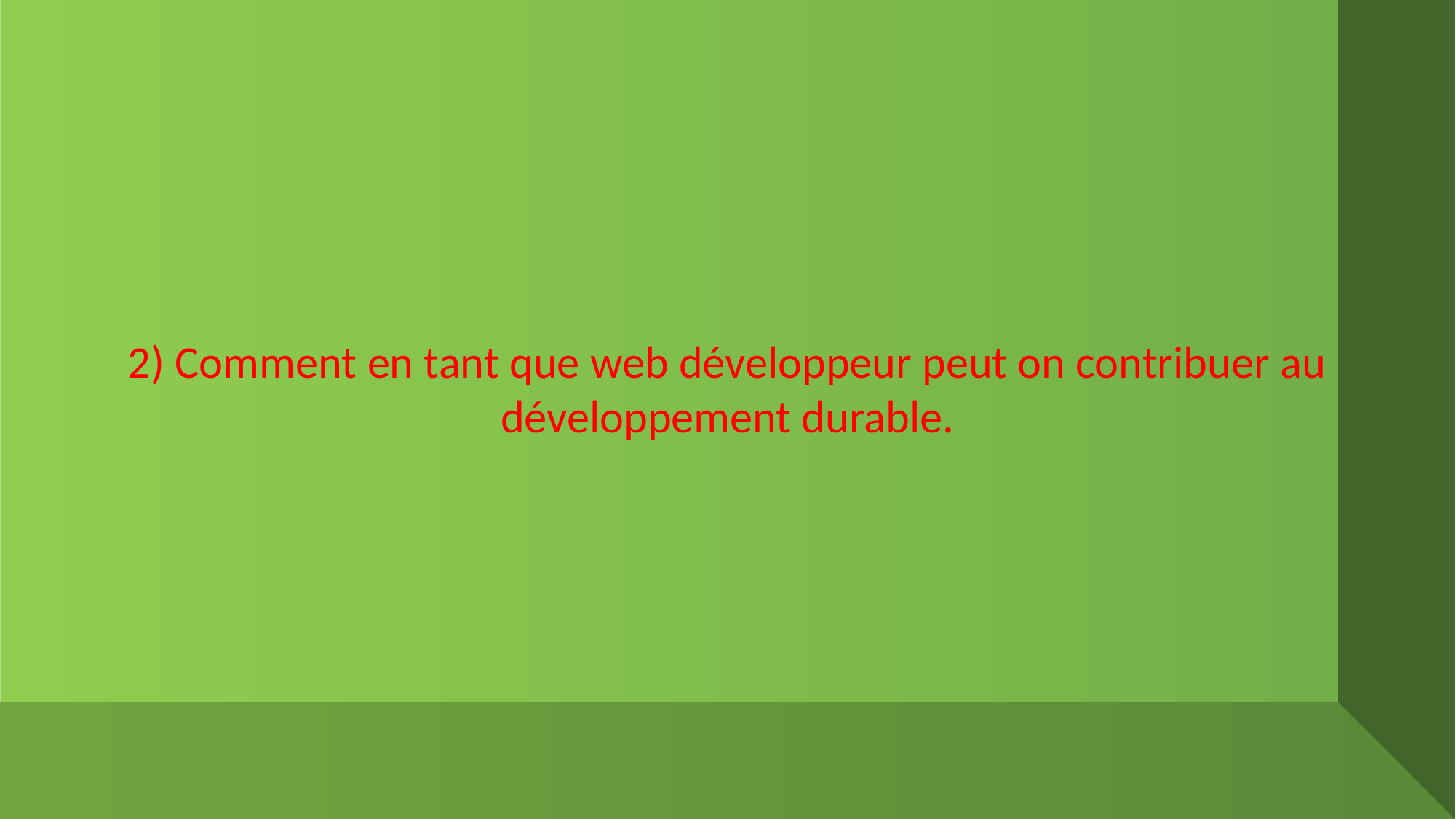

2) Comment en tant que web développeur peut on contribuer au développement durable.